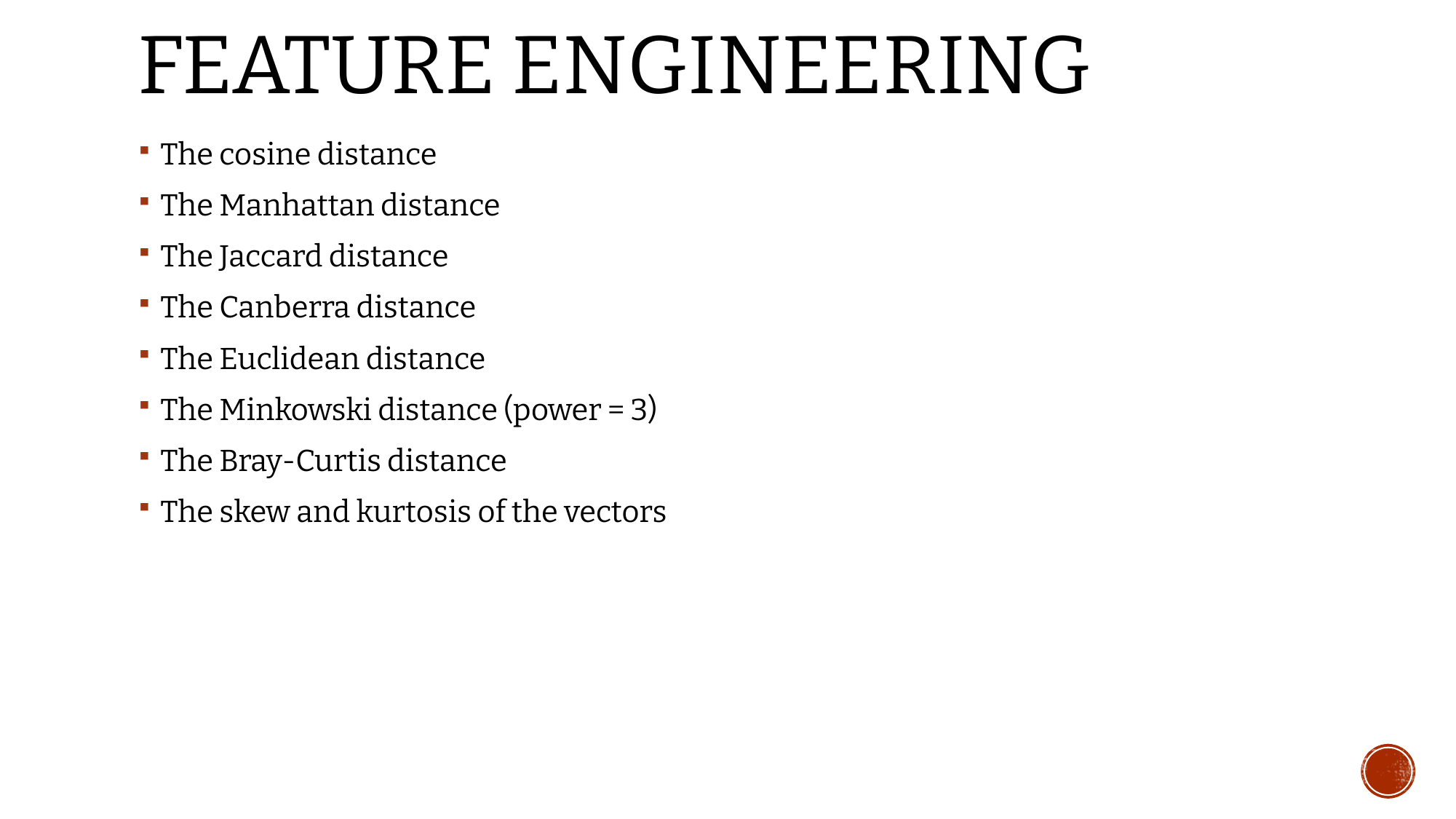

# FEATURE ENGINEERING
The cosine distance
The Manhattan distance
The Jaccard distance
The Canberra distance
The Euclidean distance
The Minkowski distance (power = 3)
The Bray-Curtis distance
The skew and kurtosis of the vectors